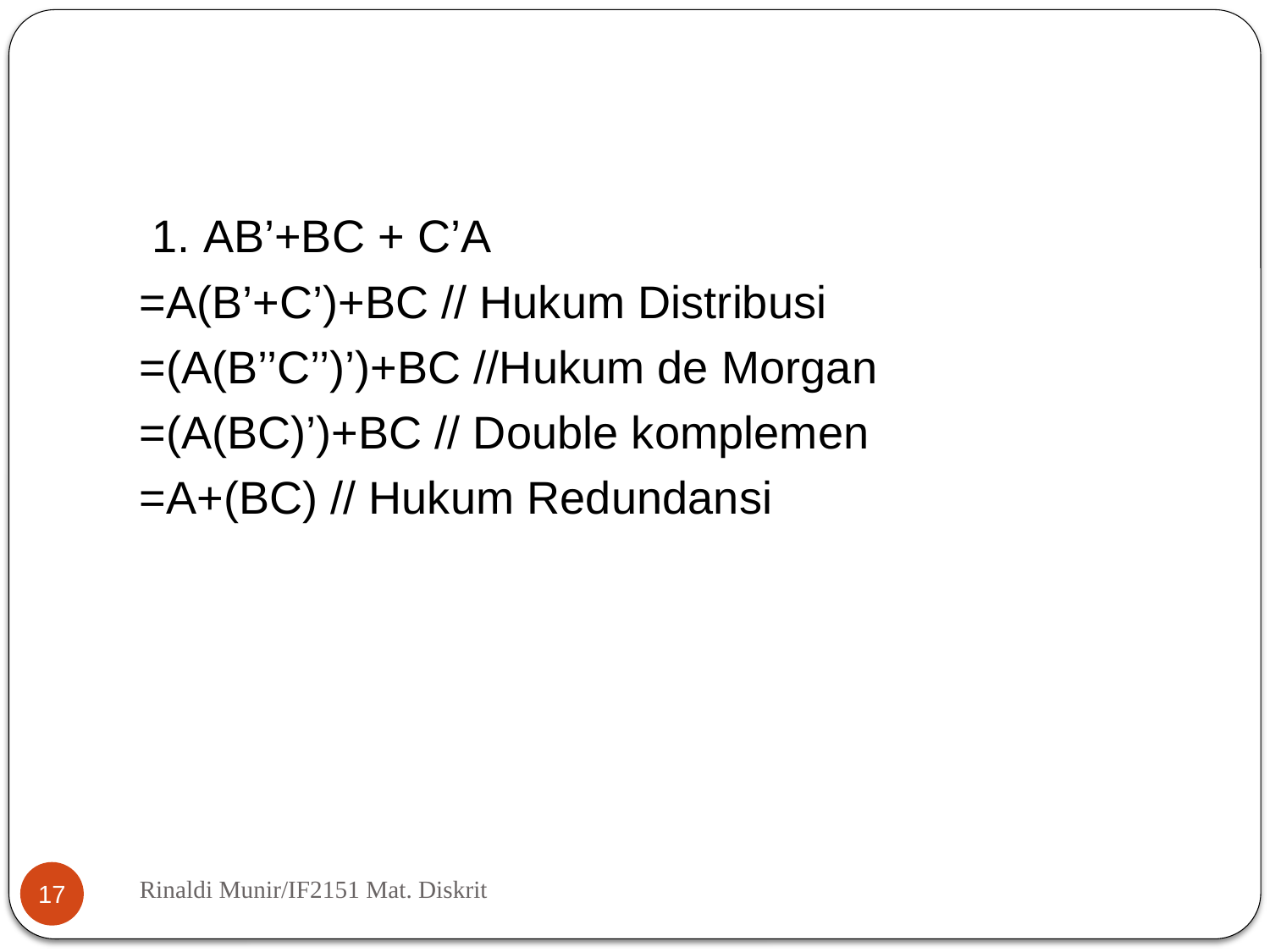

#
 1. AB’+BC + C’A
=A(B’+C’)+BC // Hukum Distribusi
=(A(B’’C’’)’)+BC //Hukum de Morgan
=(A(BC)’)+BC // Double komplemen
=A+(BC) // Hukum Redundansi

Rinaldi Munir/IF2151 Mat. Diskrit
17